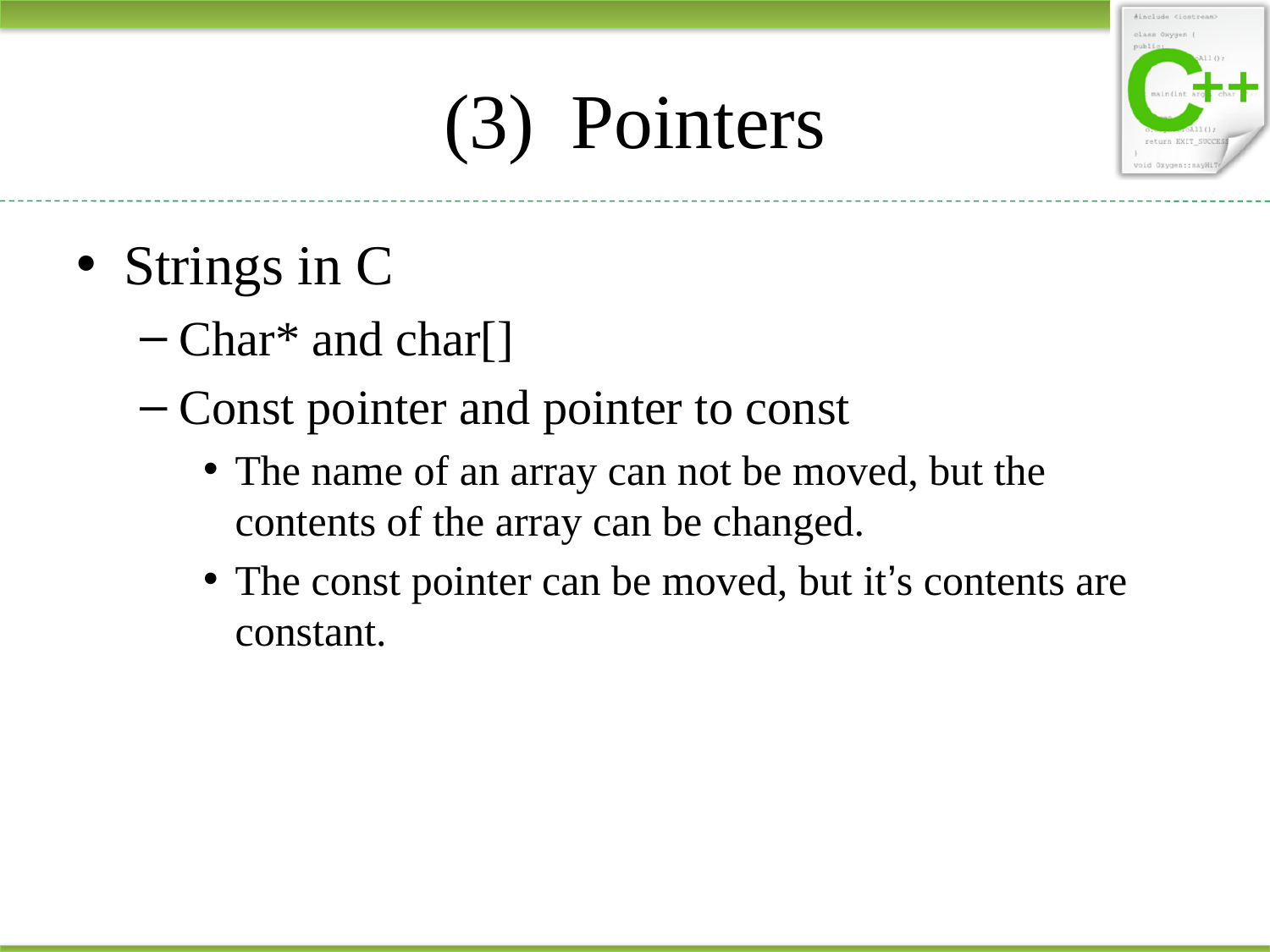

# (3)	Pointers
Strings in C
Char* and char[]
Const pointer and pointer to const
The name of an array can not be moved, but the contents of the array can be changed.
The const pointer can be moved, but it’s contents are constant.